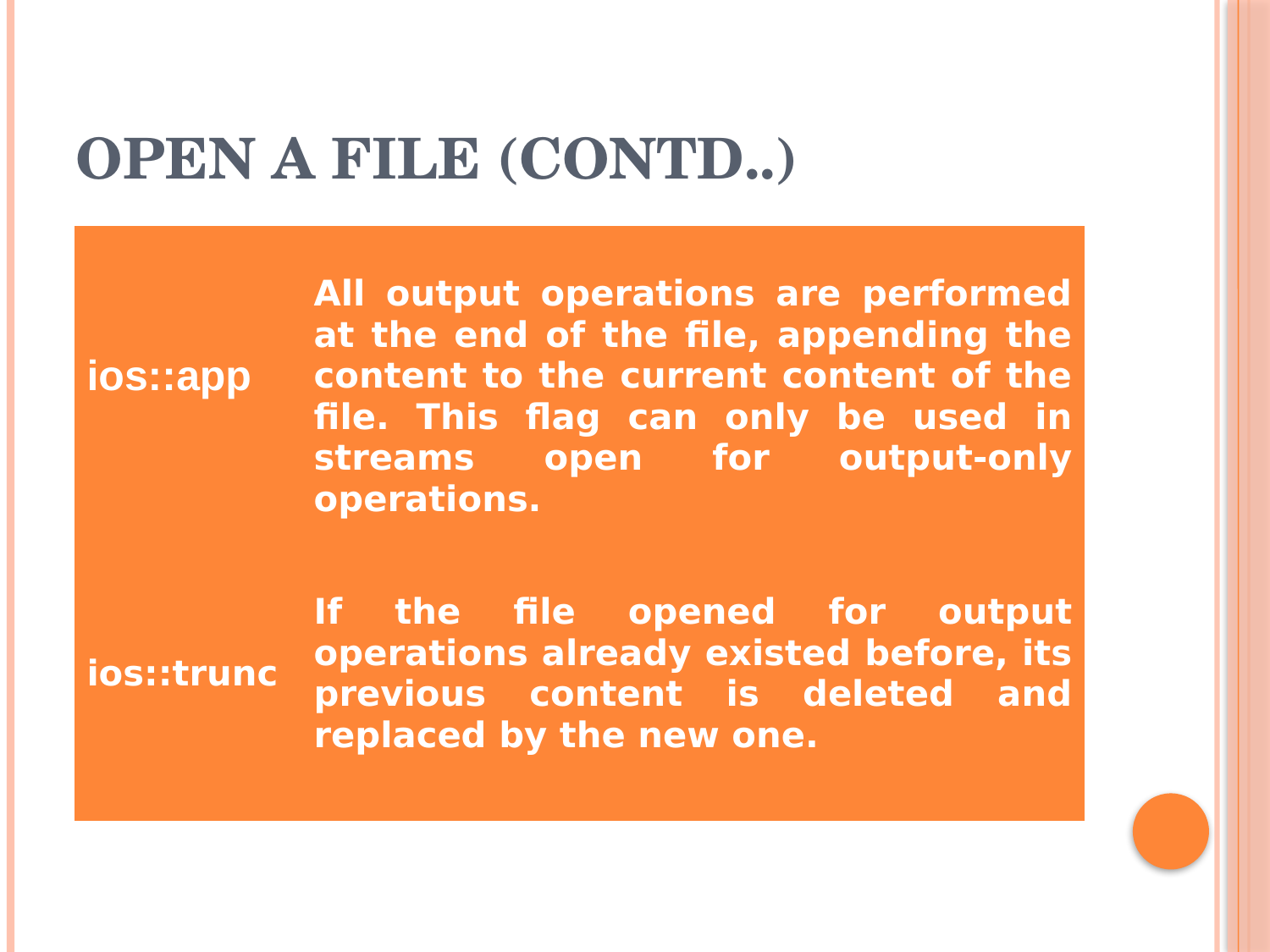

# Open a file (contd..)
| ios::app | All output operations are performed at the end of the file, appending the content to the current content of the file. This flag can only be used in streams open for output-only operations. |
| --- | --- |
| ios::trunc | If the file opened for output operations already existed before, its previous content is deleted and replaced by the new one. |